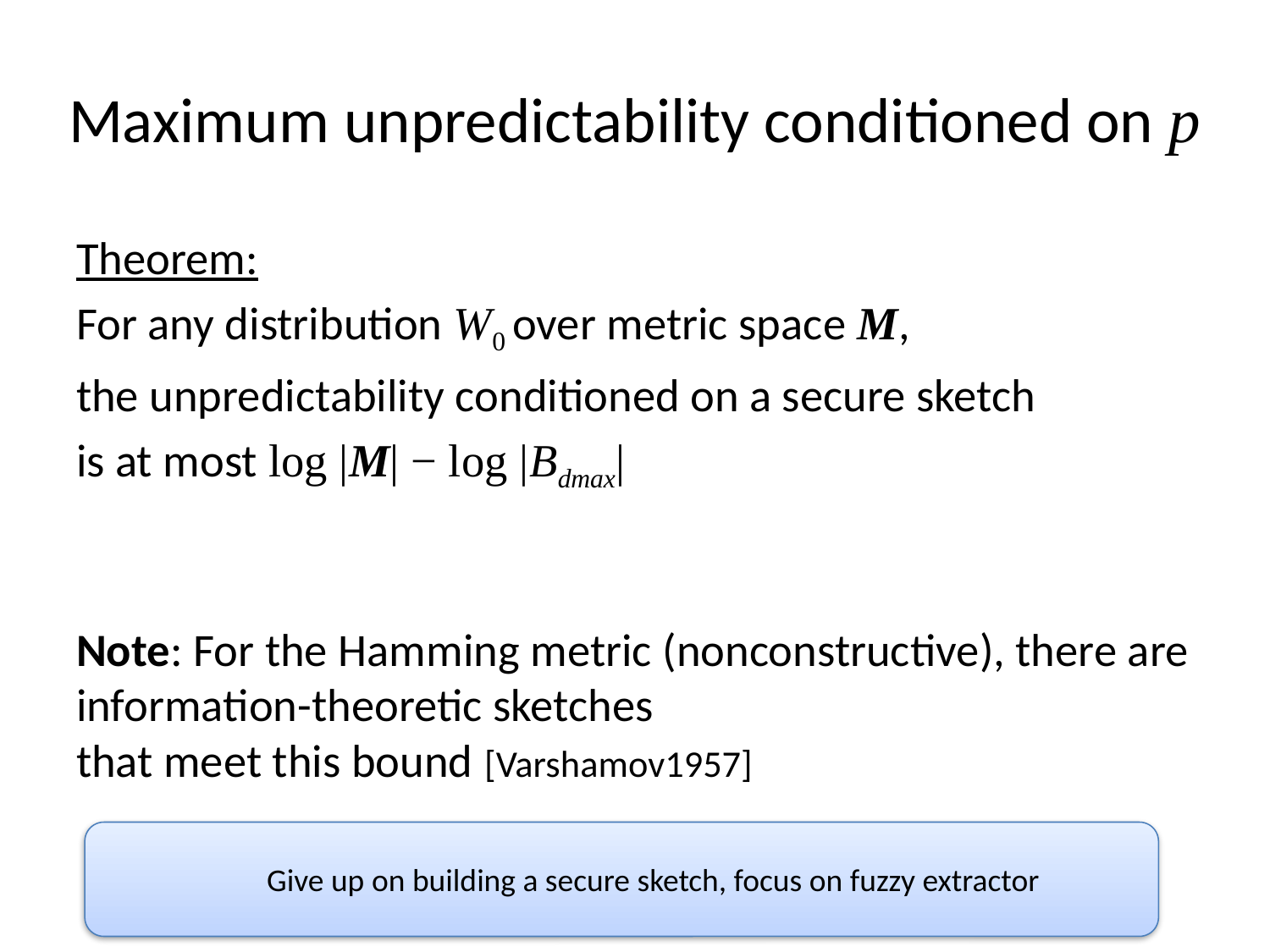

# Maximum unpredictability conditioned on p
Theorem:
For any distribution W0 over metric space M,
the unpredictability conditioned on a secure sketch
is at most log |M| − log |Bdmax|

Note: For the Hamming metric (nonconstructive), there are information-theoretic sketches
that meet this bound [Varshamov1957]
Give up on building a secure sketch, focus on fuzzy extractor